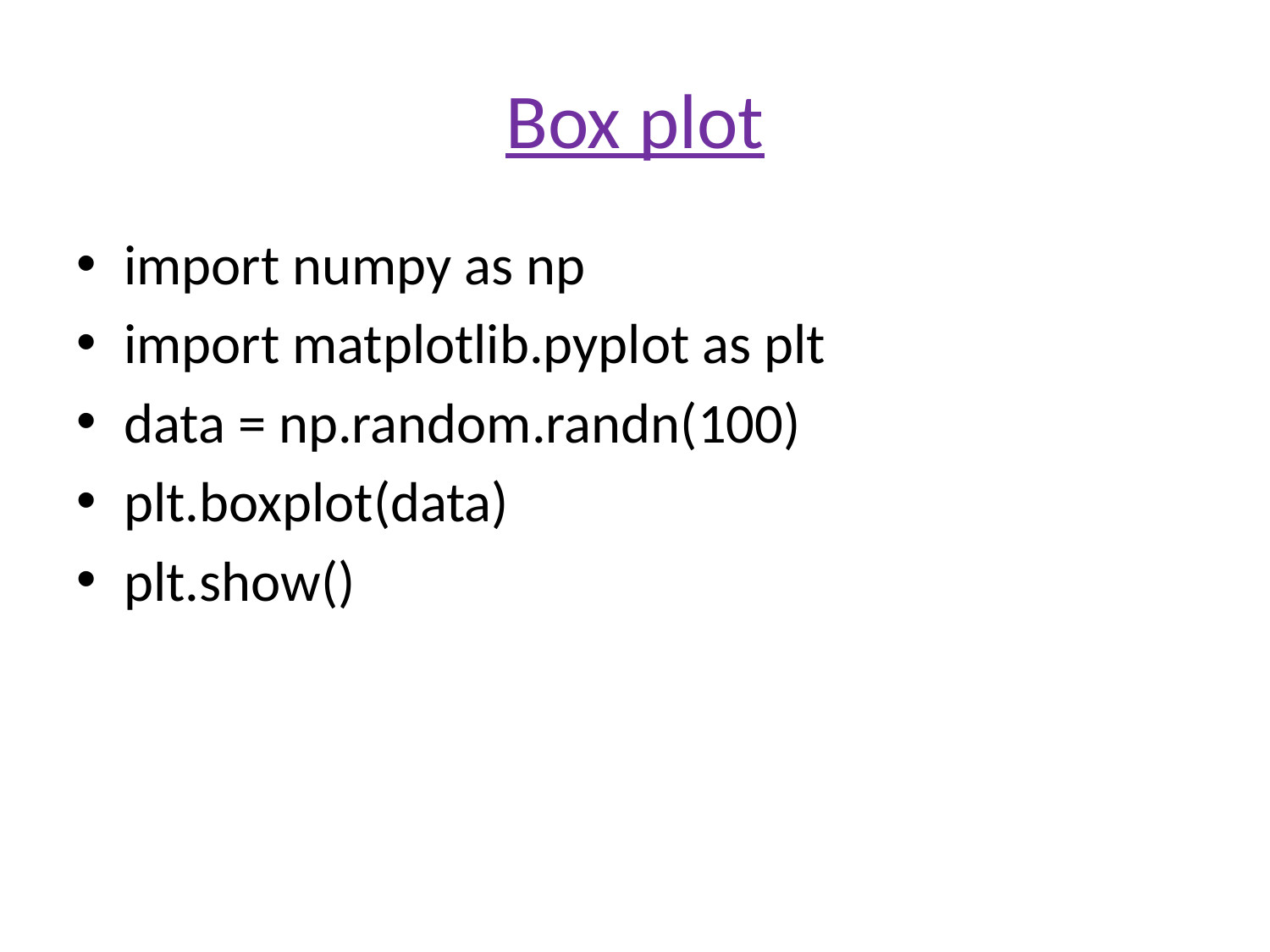

# Box plot
import numpy as np
import matplotlib.pyplot as plt
data = np.random.randn(100)
plt.boxplot(data)
plt.show()